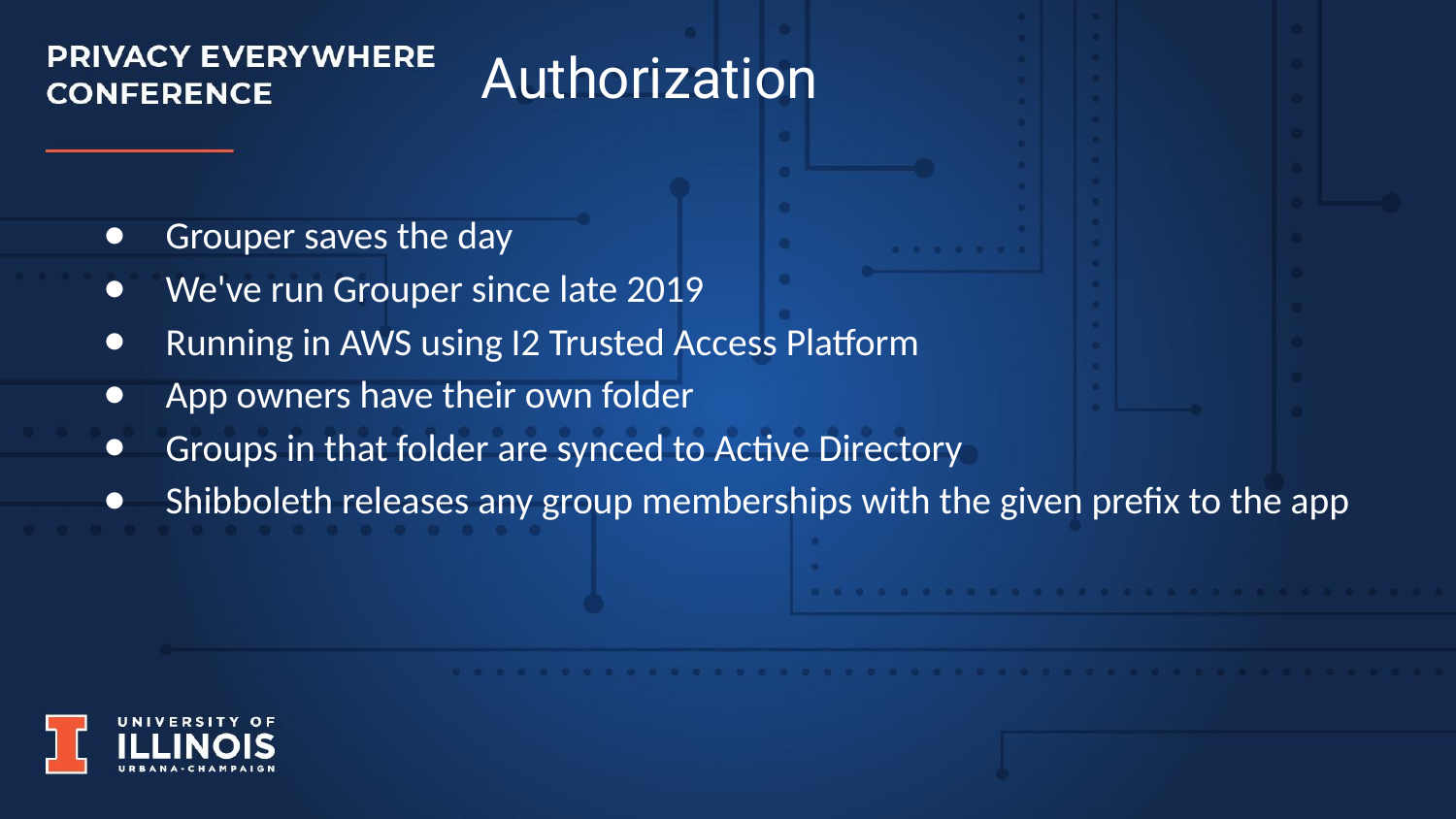

Authorization
Grouper saves the day
We've run Grouper since late 2019
Running in AWS using I2 Trusted Access Platform
App owners have their own folder
Groups in that folder are synced to Active Directory
Shibboleth releases any group memberships with the given prefix to the app